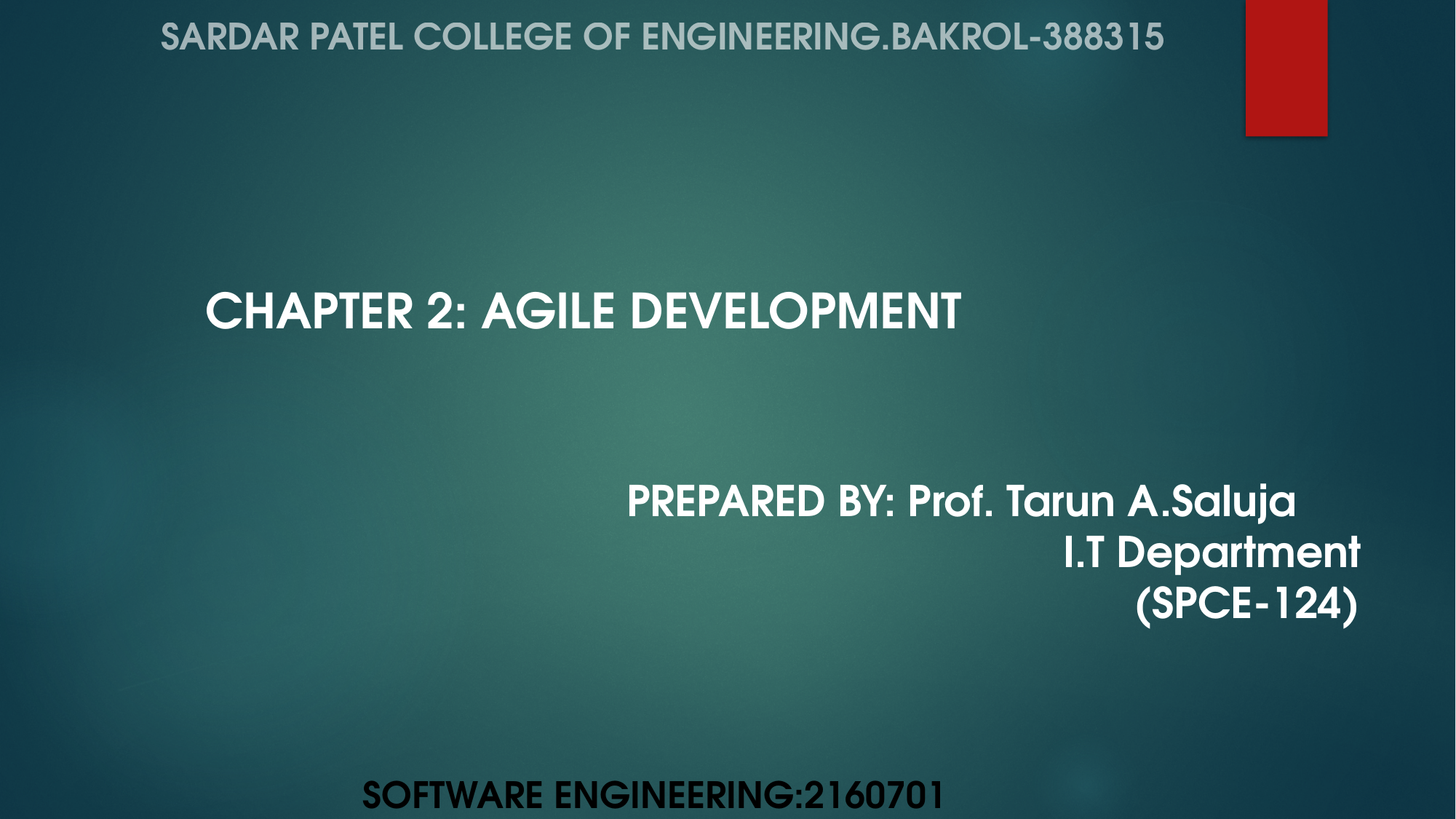

SARDAR PATEL COLLEGE OF ENGINEERING.BAKROL-388315
CHAPTER 2: AGILE DEVELOPMENT
PREPARED BY: Prof. Tarun A.Saluja
				I.T Department
				      (SPCE-124)

SOFTWARE ENGINEERING:2160701